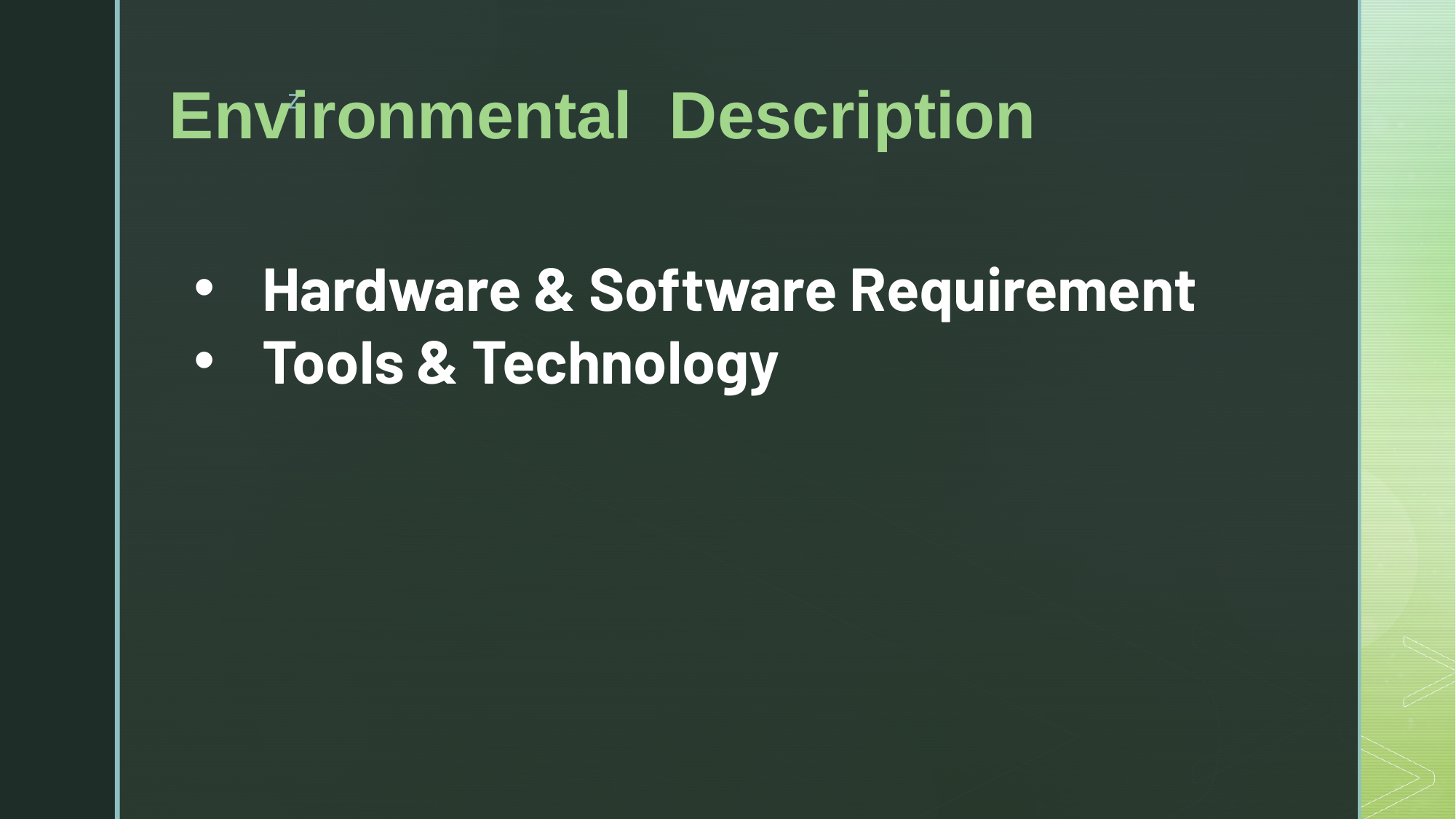

# Environmental  Description
Hardware & Software Requirement
Tools & Technology